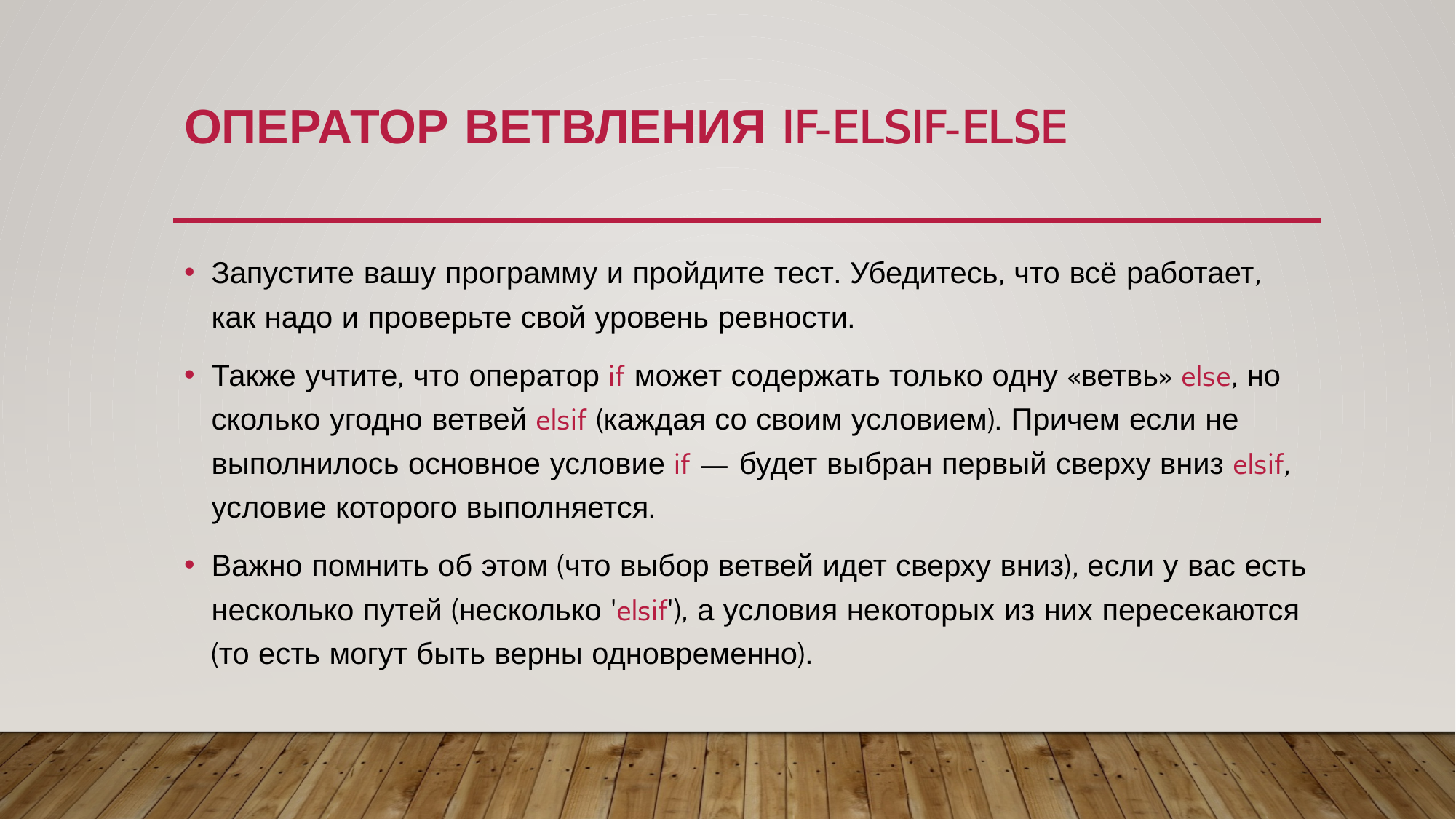

# Оператор ветвления if-elsif-else
Запустите вашу программу и пройдите тест. Убедитесь, что всё работает, как надо и проверьте свой уровень ревности.
Также учтите, что оператор if может содержать только одну «ветвь» else, но сколько угодно ветвей elsif (каждая со своим условием). Причем если не выполнилось основное условие if — будет выбран первый сверху вниз elsif, условие которого выполняется.
Важно помнить об этом (что выбор ветвей идет сверху вниз), если у вас есть несколько путей (несколько 'elsif'), а условия некоторых из них пересекаются (то есть могут быть верны одновременно).